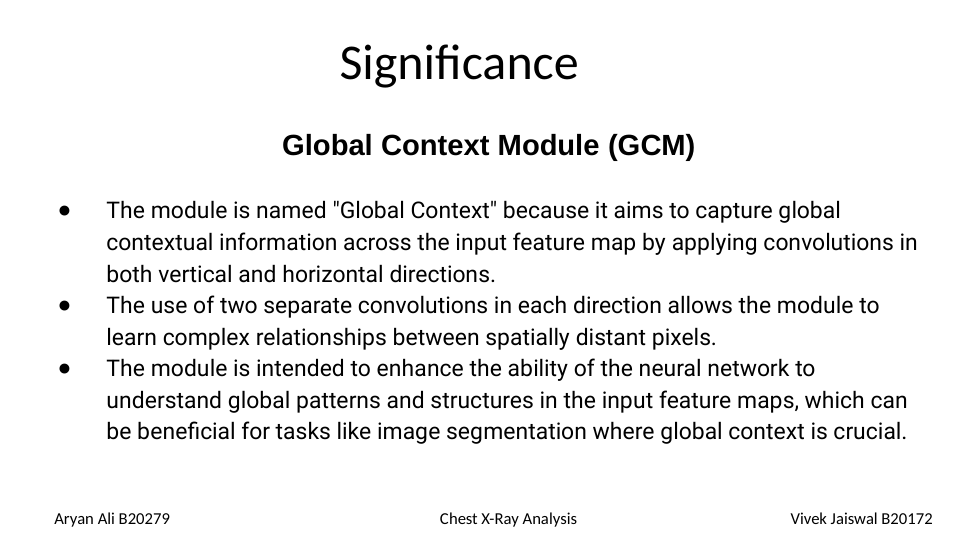

Significance
                           Global Context Module (GCM)
The module is named "Global Context" because it aims to capture global contextual information across the input feature map by applying convolutions in both vertical and horizontal directions.
The use of two separate convolutions in each direction allows the module to learn complex relationships between spatially distant pixels.
The module is intended to enhance the ability of the neural network to understand global patterns and structures in the input feature maps, which can be beneficial for tasks like image segmentation where global context is crucial.

Aryan Ali B20279                                                                        Chest X-Ray Analysis                                                         Vivek Jaiswal B20172